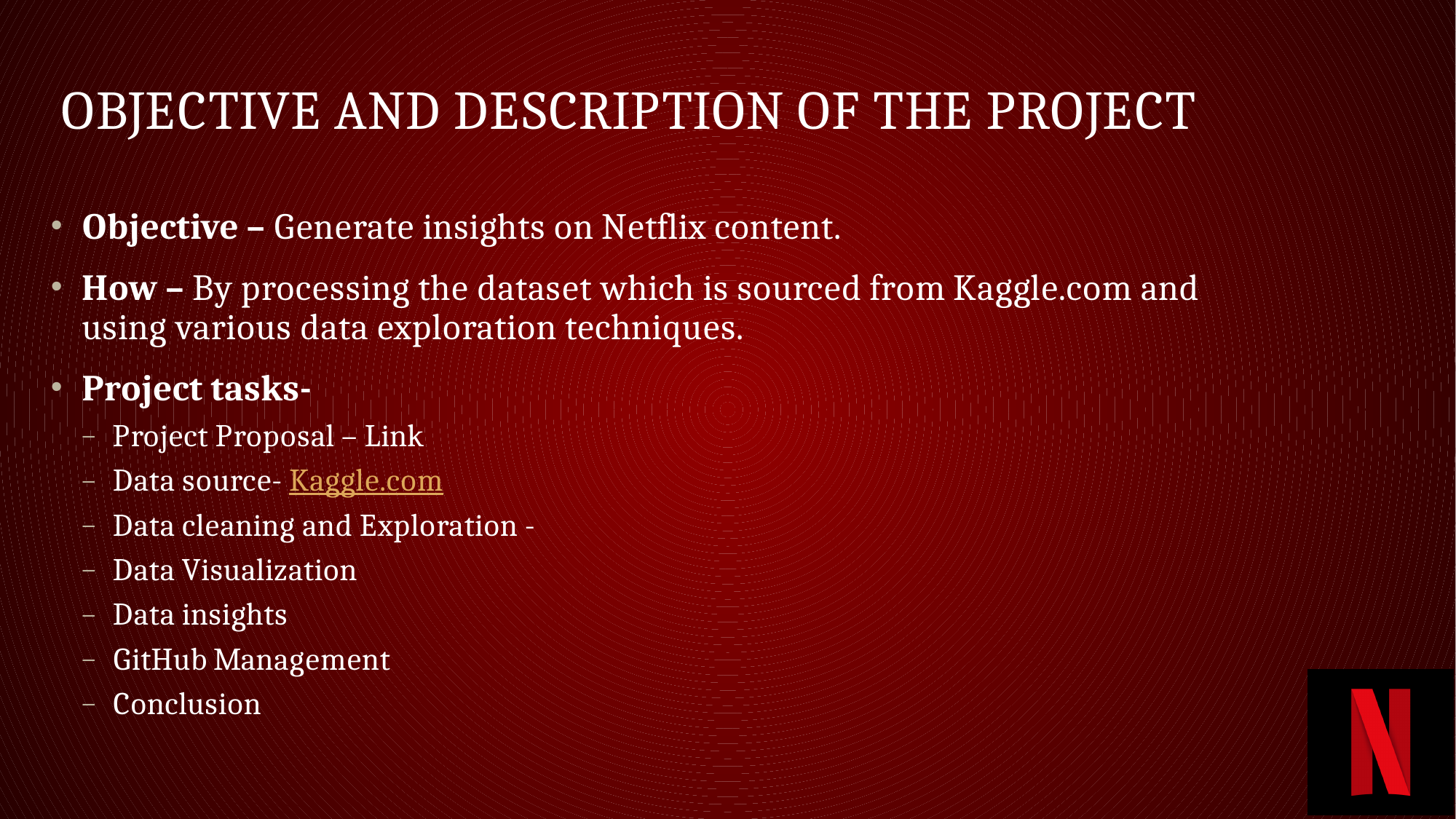

# objective and description of the project
Objective – Generate insights on Netflix content.
How – By processing the dataset which is sourced from Kaggle.com and using various data exploration techniques.
Project tasks-
Project Proposal – Link
Data source- Kaggle.com
Data cleaning and Exploration -
Data Visualization
Data insights
GitHub Management
Conclusion